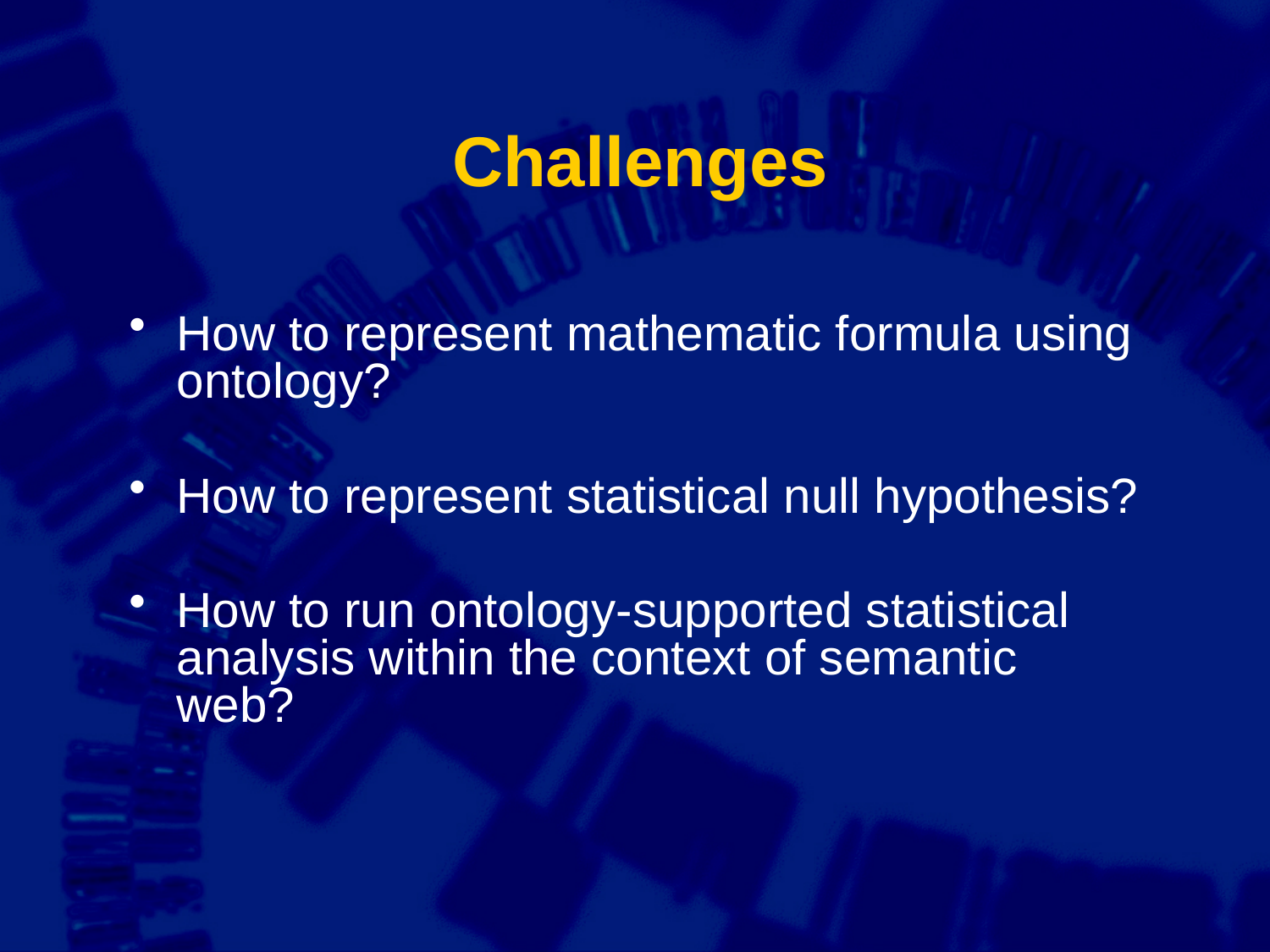

# Challenges
How to represent mathematic formula using ontology?

How to represent statistical null hypothesis?

How to run ontology-supported statistical analysis within the context of semantic web?